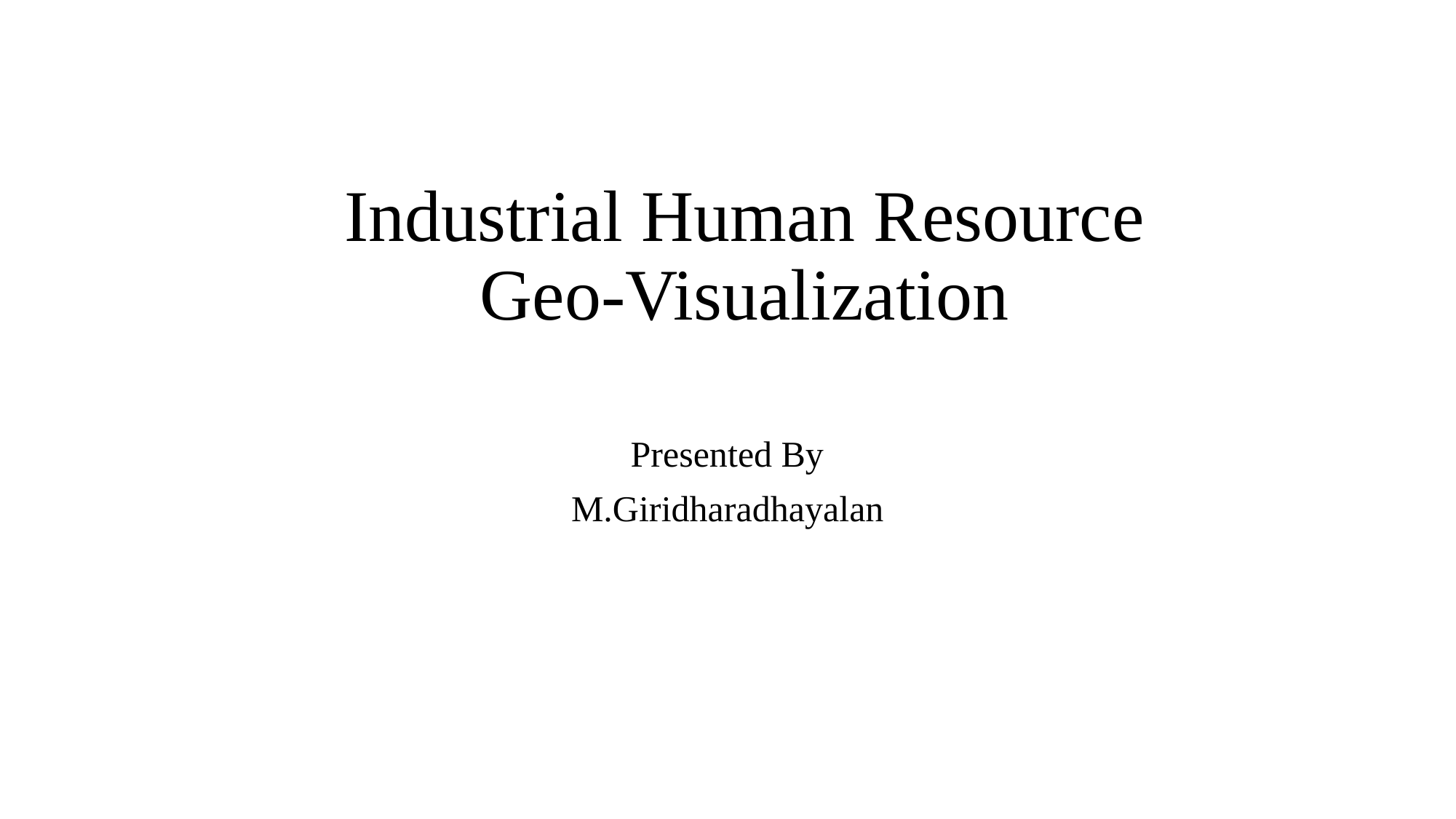

# Industrial Human Resource Geo-Visualization
 Presented By
M.Giridharadhayalan